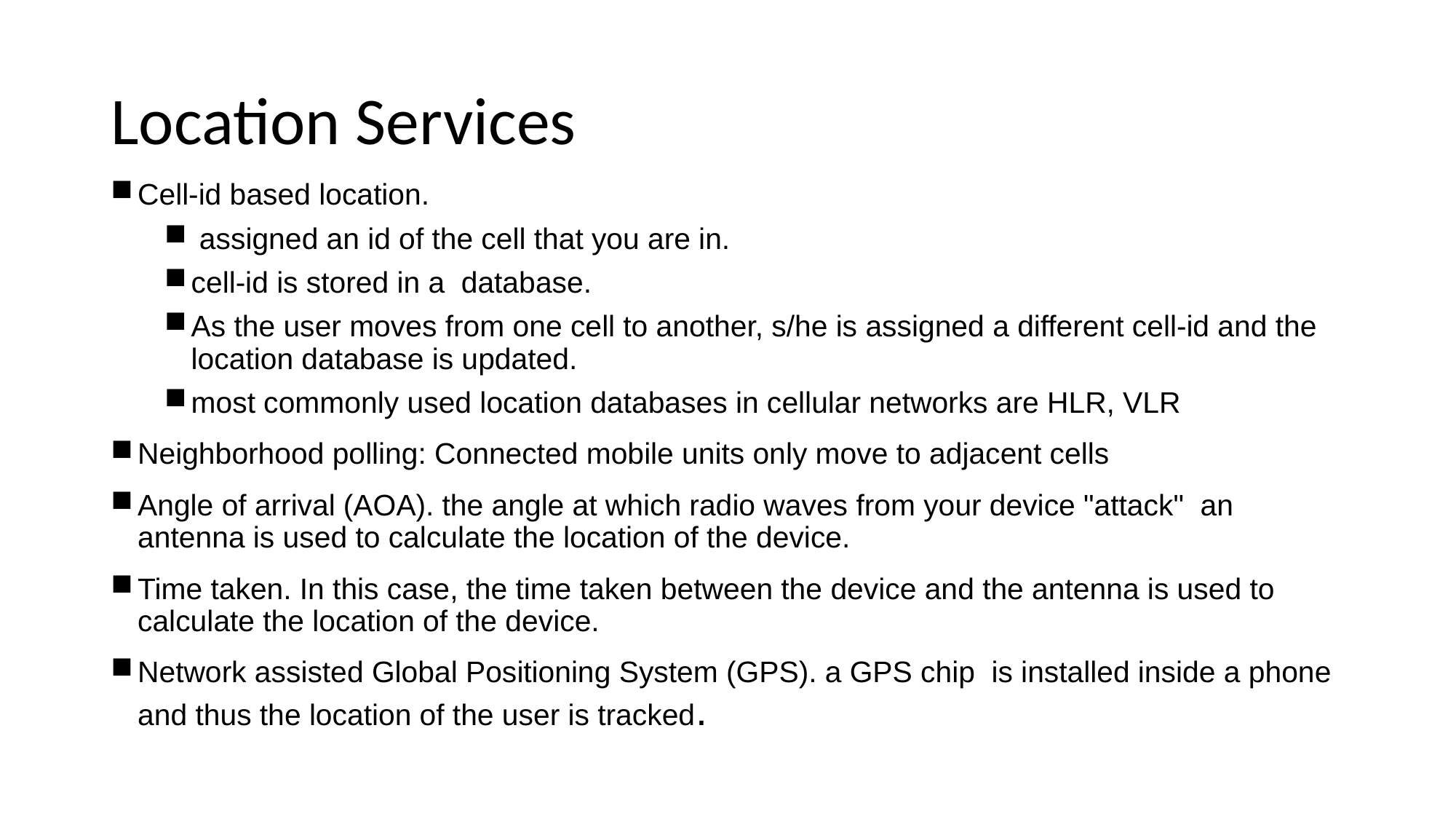

# Location Services
Cell-id based location.
 assigned an id of the cell that you are in.
cell-id is stored in a  database.
As the user moves from one cell to another, s/he is assigned a different cell-id and the location database is updated.
most commonly used location databases in cellular networks are HLR, VLR
Neighborhood polling: Connected mobile units only move to adjacent cells
Angle of arrival (AOA). the angle at which radio waves from your device "attack"  an antenna is used to calculate the location of the device.
Time taken. In this case, the time taken between the device and the antenna is used to calculate the location of the device.
Network assisted Global Positioning System (GPS). a GPS chip  is installed inside a phone and thus the location of the user is tracked.